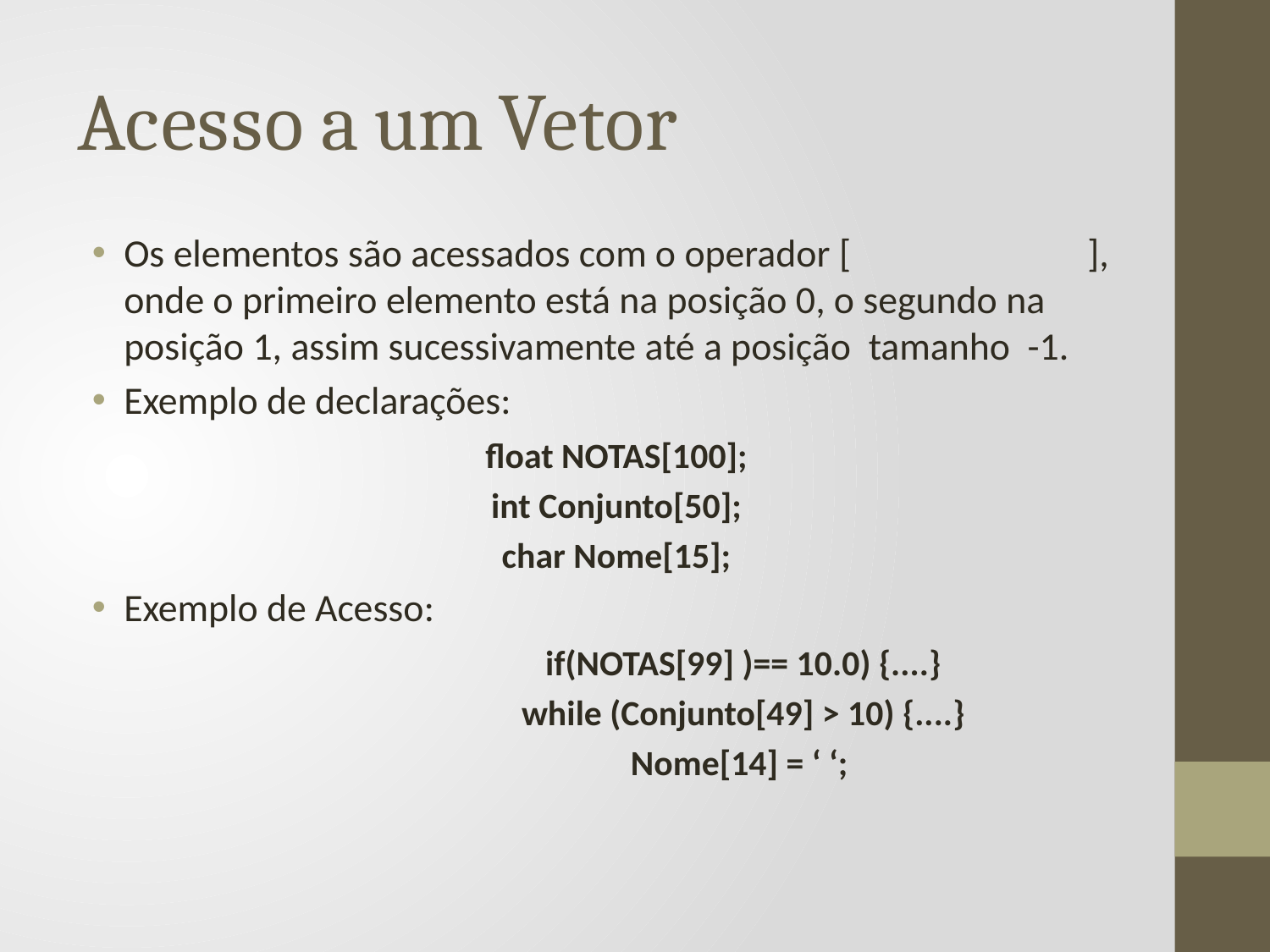

# Acesso a um Vetor
Os elementos são acessados com o operador [ ], onde o primeiro elemento está na posição 0, o segundo na  posição 1, assim sucessivamente até a posição  tamanho­  -1.
Exemplo de declarações:
	float NOTAS[100];
	int Conjunto[50];
	char Nome[15];
Exemplo de Acesso:
			if(NOTAS[99] )== 10.0) {....}
			while (Conjunto[49] > 10) {....}
			Nome[14] = ‘ ‘;